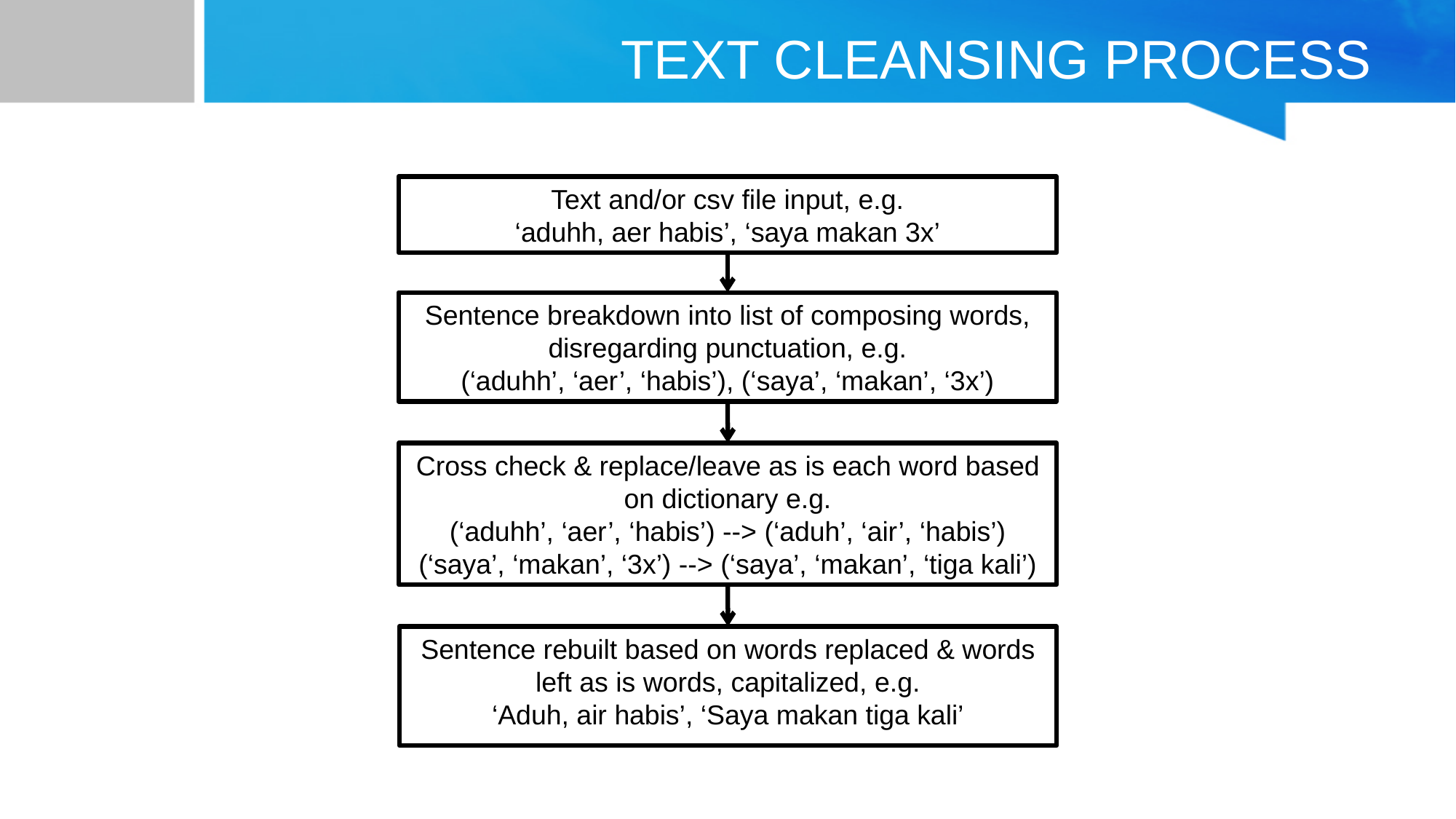

# TEXT CLEANSING PROCESS
Text and/or csv file input, e.g.
‘aduhh, aer habis’, ‘saya makan 3x’
Sentence breakdown into list of composing words, disregarding punctuation, e.g.
(‘aduhh’, ‘aer’, ‘habis’), (‘saya’, ‘makan’, ‘3x’)
Cross check & replace/leave as is each word based on dictionary e.g.
(‘aduhh’, ‘aer’, ‘habis’) --> (‘aduh’, ‘air’, ‘habis’)
(‘saya’, ‘makan’, ‘3x’) --> (‘saya’, ‘makan’, ‘tiga kali’)
Sentence rebuilt based on words replaced & words left as is words, capitalized, e.g.
‘Aduh, air habis’, ‘Saya makan tiga kali’
3